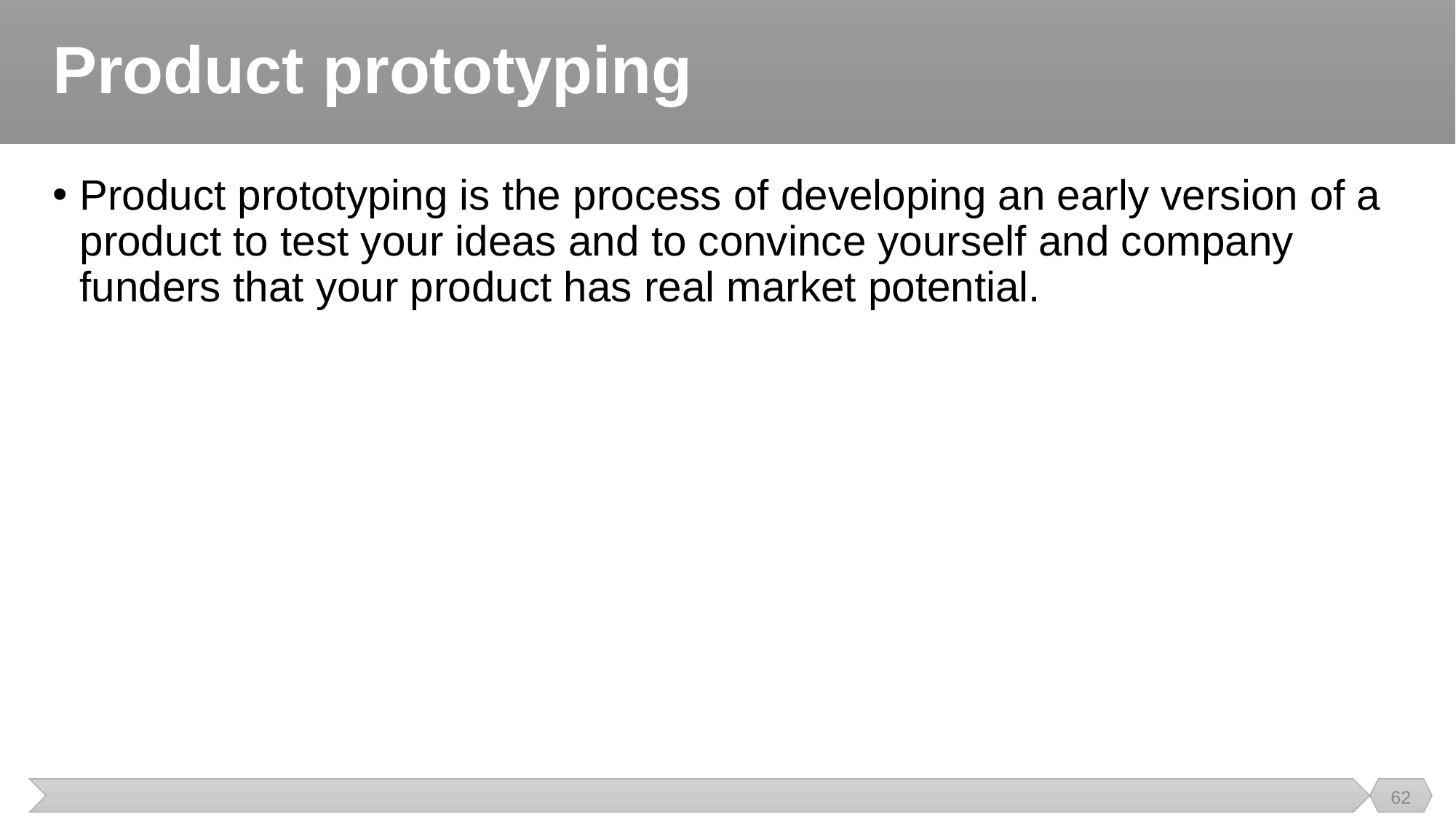

# Product prototyping
Product prototyping is the process of developing an early version of a product to test your ideas and to convince yourself and company funders that your product has real market potential.

62